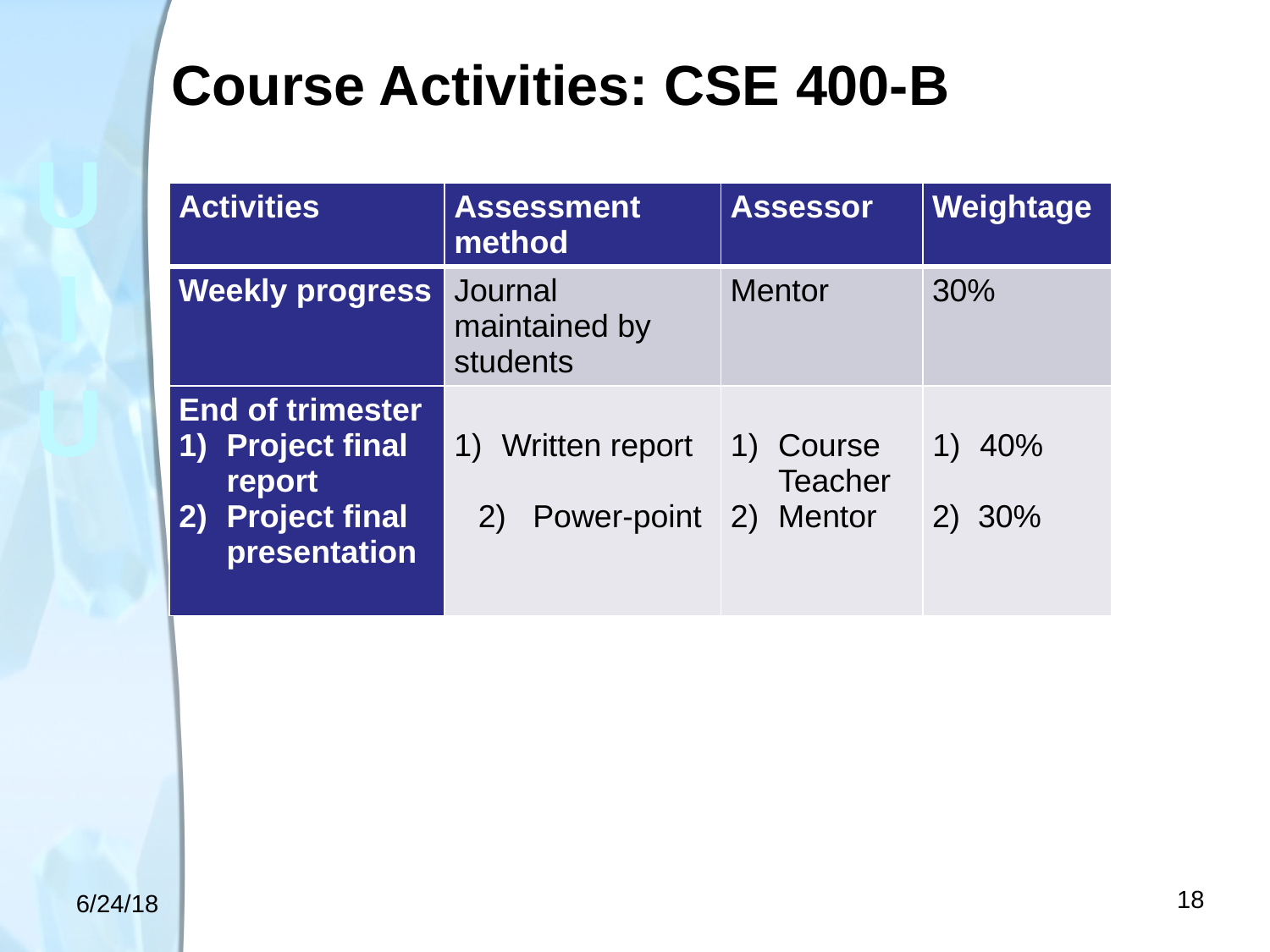

Course Activities: CSE 400-B
| Activities | Assessment method | Assessor | Weightage |
| --- | --- | --- | --- |
| Weekly progress | Journal maintained by students | Mentor | 30% |
| End of trimester Project final report Project final presentation | Written report   2) Power-point | Course Teacher Mentor | 40%   2) 30% |
18
6/24/18